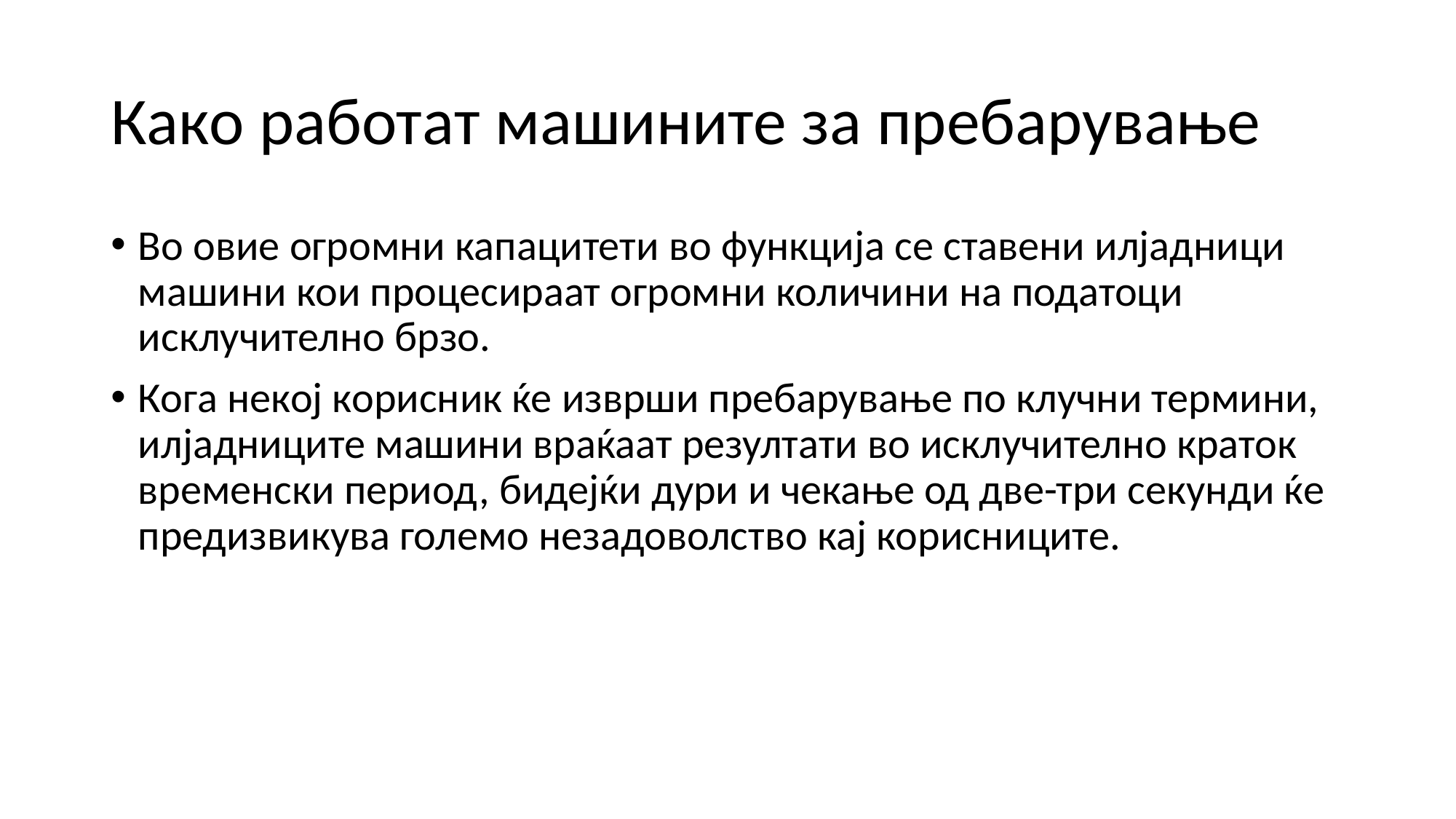

# Како работат машините за пребарување
Во овие огромни капацитети во функција се ставени илјадници машини кои процесираат огромни количини на податоци исклучително брзо.
Кога некој корисник ќе изврши пребарување по клучни термини, илјадниците машини враќаат резултати во исклучително краток временски период, бидејќи дури и чекање од две-три секунди ќе предизвикува големо незадоволство кај корисниците.